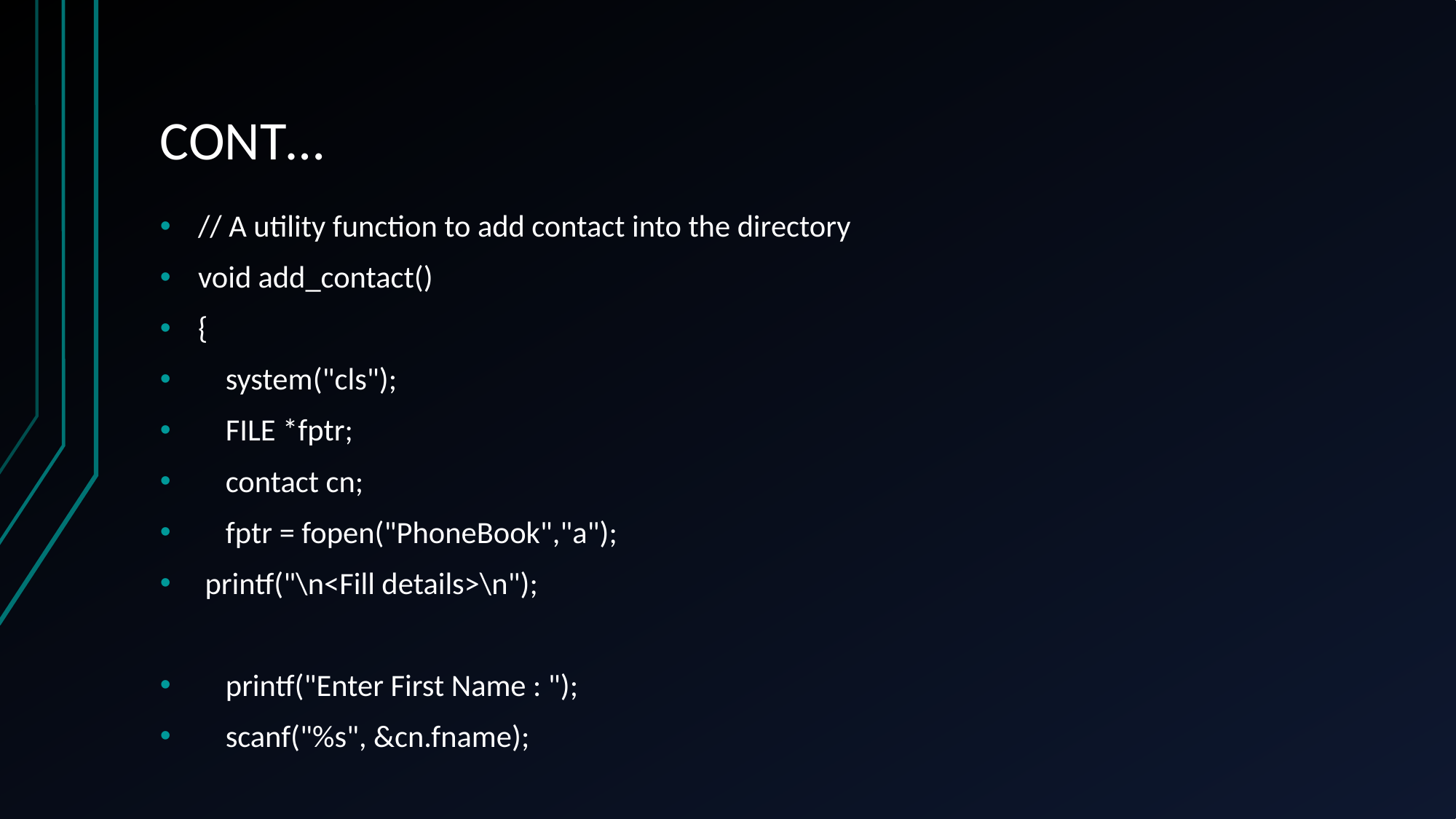

# CONT…
// A utility function to add contact into the directory
void add_contact()
{
    system("cls");
    FILE *fptr;
    contact cn;
    fptr = fopen("PhoneBook","a");
 printf("\n<Fill details>\n");

    printf("Enter First Name : ");
    scanf("%s", &cn.fname);